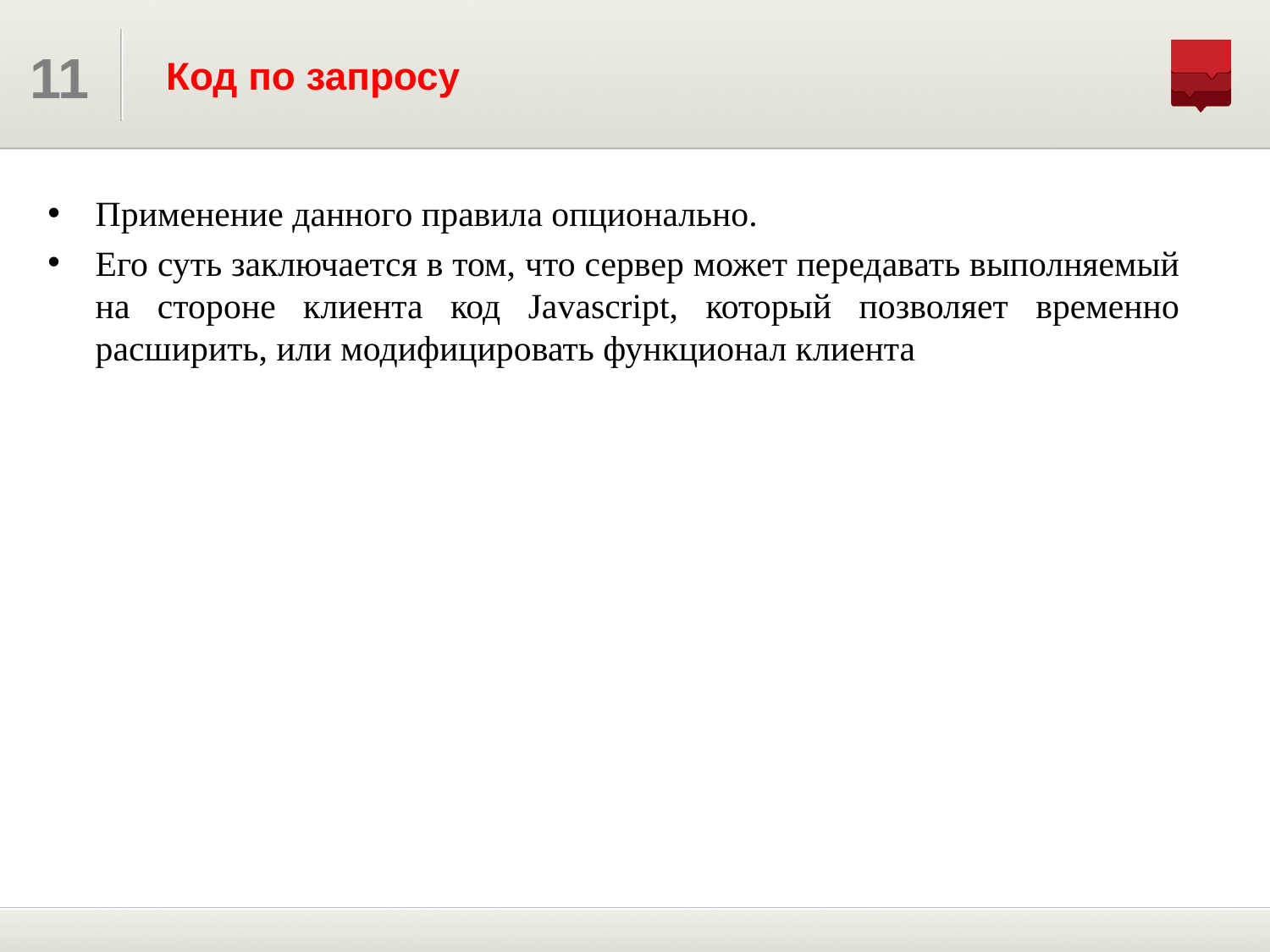

# Код по запросу
Применение данного правила опционально.
Его суть заключается в том, что сервер может передавать выполняемый на стороне клиента код Javascript, который позволяет временно расширить, или модифицировать функционал клиента